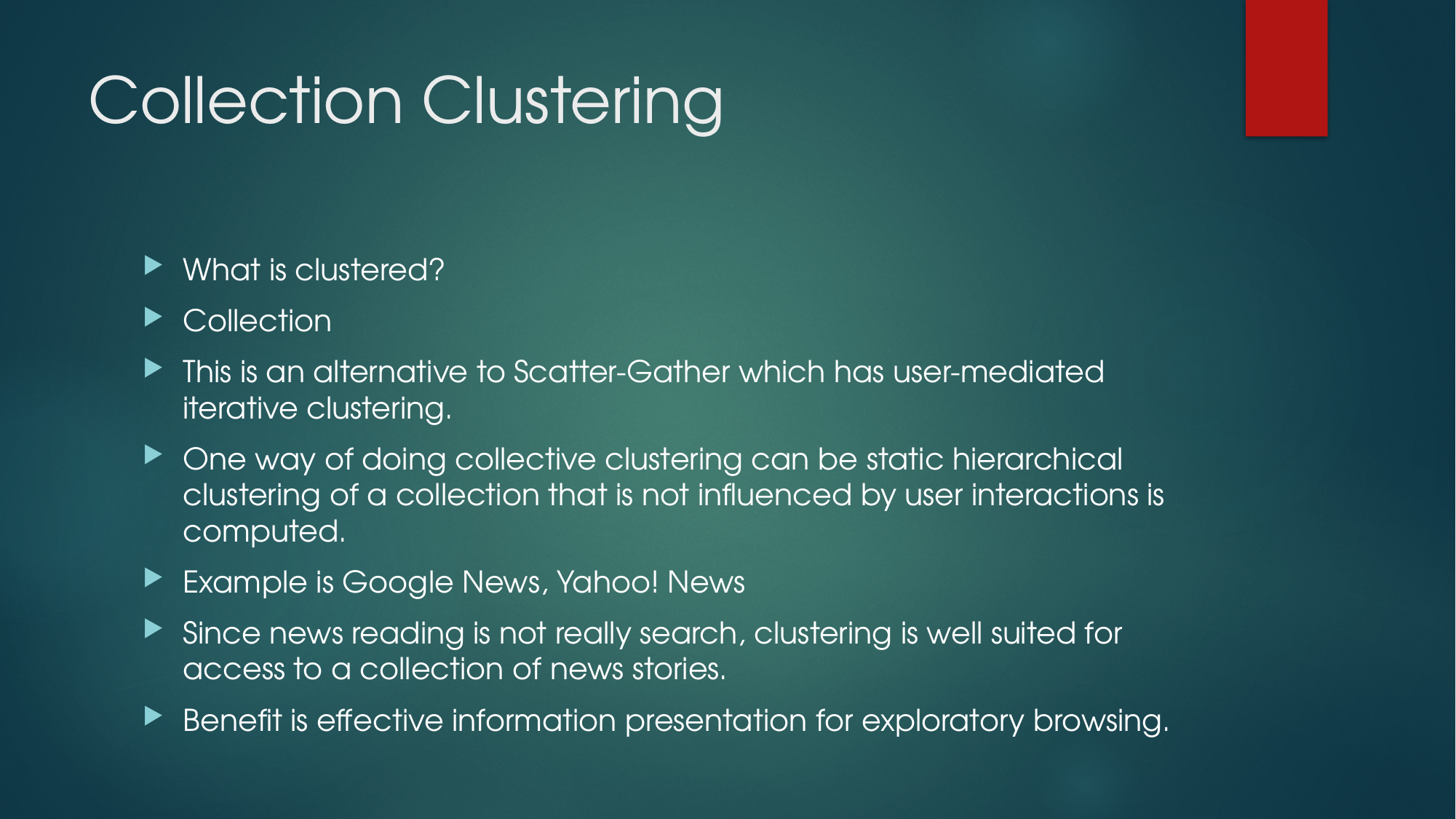

# Collection Clustering
What is clustered?
Collection
This is an alternative to Scatter-Gather which has user-mediated iterative clustering.
One way of doing collective clustering can be static hierarchical clustering of a collection that is not influenced by user interactions is computed.
Example is Google News, Yahoo! News
Since news reading is not really search, clustering is well suited for access to a collection of news stories.
Benefit is effective information presentation for exploratory browsing.